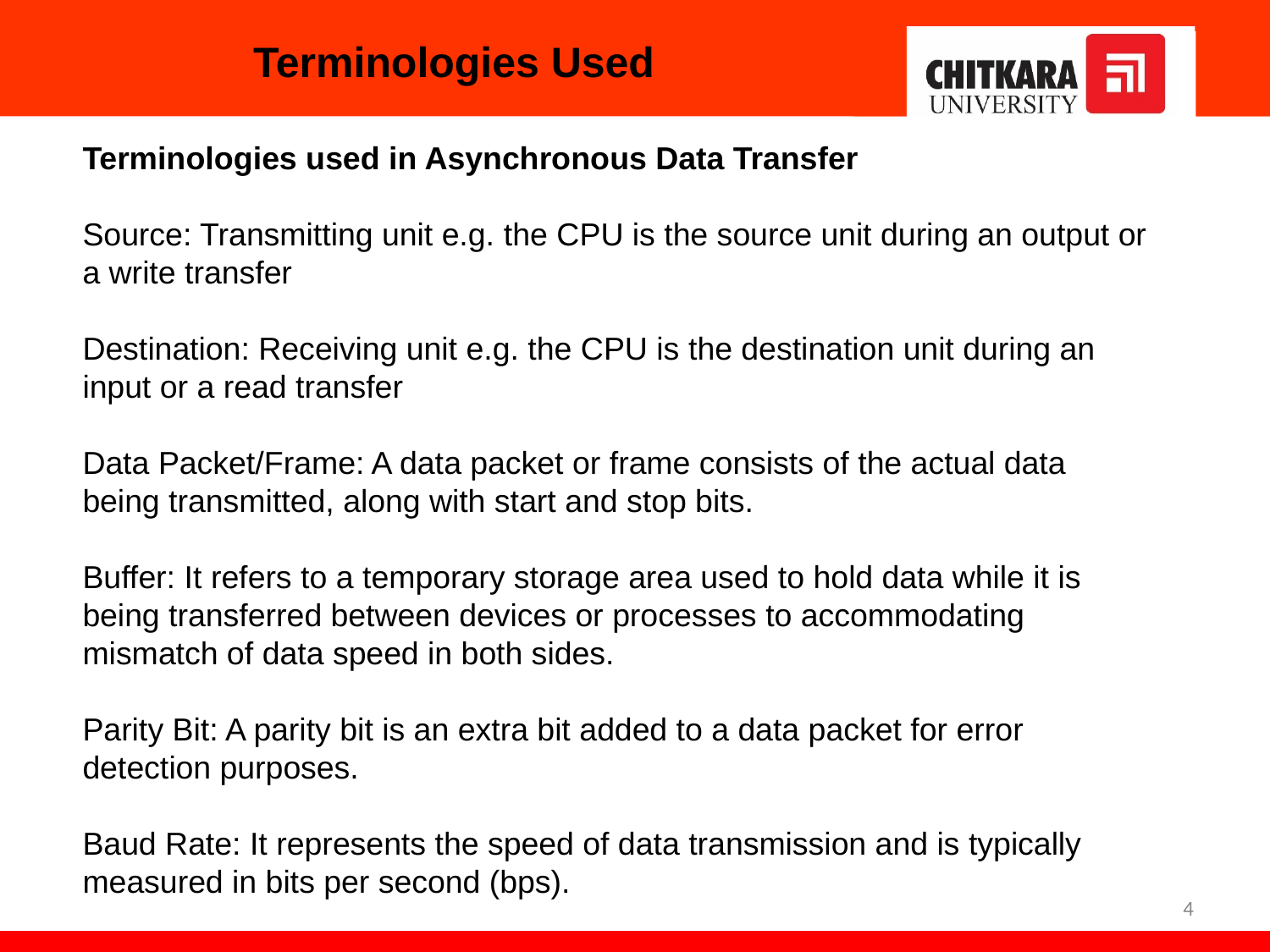

Terminologies Used
Terminologies used in Asynchronous Data Transfer

Source: Transmitting unit e.g. the CPU is the source unit during an output or a write transfer

Destination: Receiving unit e.g. the CPU is the destination unit during an input or a read transfer

Data Packet/Frame: A data packet or frame consists of the actual data being transmitted, along with start and stop bits.

Buffer: It refers to a temporary storage area used to hold data while it is being transferred between devices or processes to accommodating mismatch of data speed in both sides.

Parity Bit: A parity bit is an extra bit added to a data packet for error detection purposes.

Baud Rate: It represents the speed of data transmission and is typically measured in bits per second (bps).
4